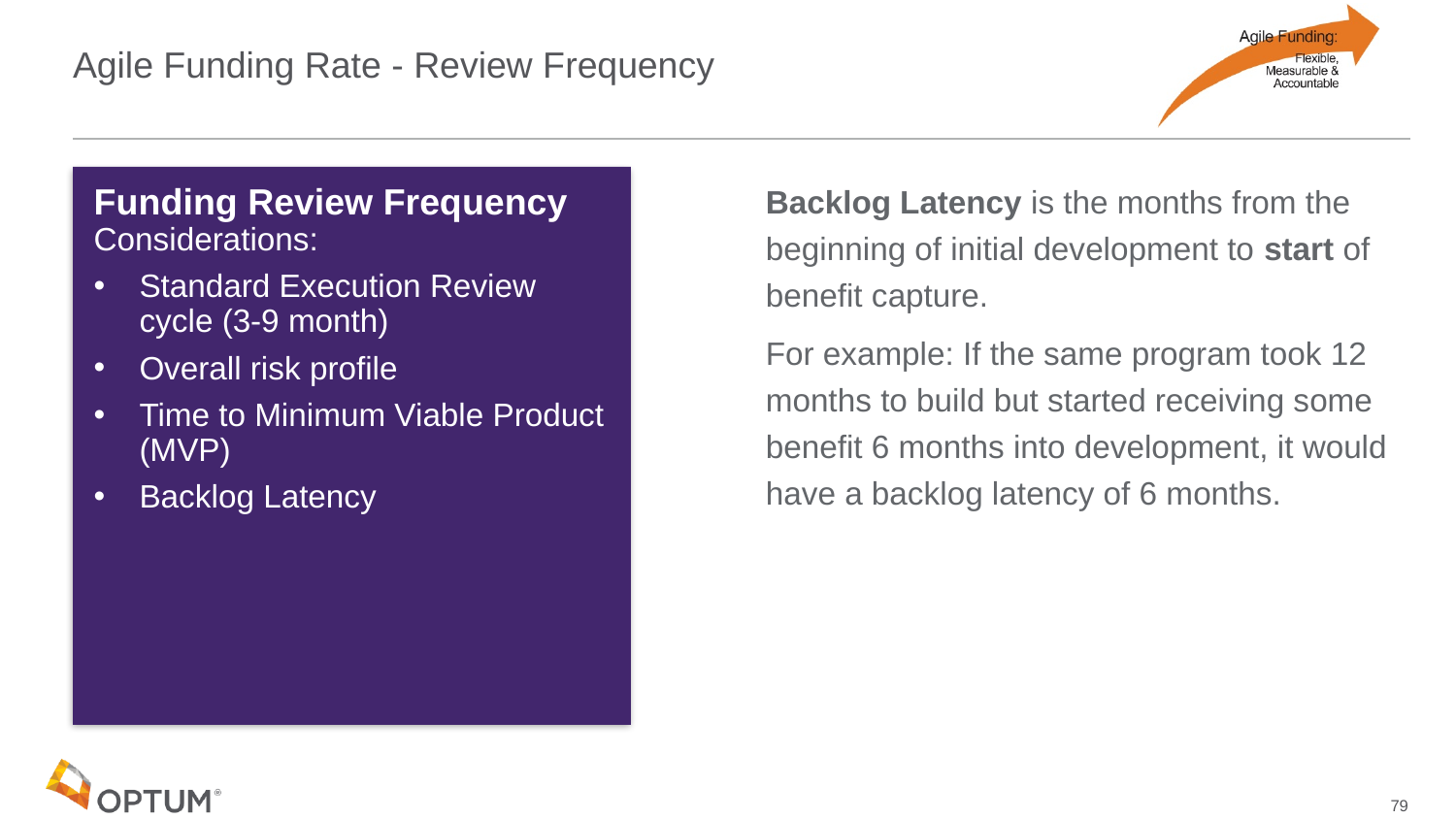

# Agile Funding Rate - Review Frequency
Funding Review Frequency Considerations:
Standard Execution Review cycle (3-9 month)
Overall risk profile
Time to Minimum Viable Product (MVP)
Backlog Latency

Backlog Latency is the months from the beginning of initial development to start of benefit capture.
For example: If the same program took 12 months to build but started receiving some benefit 6 months into development, it would have a backlog latency of 6 months.
79